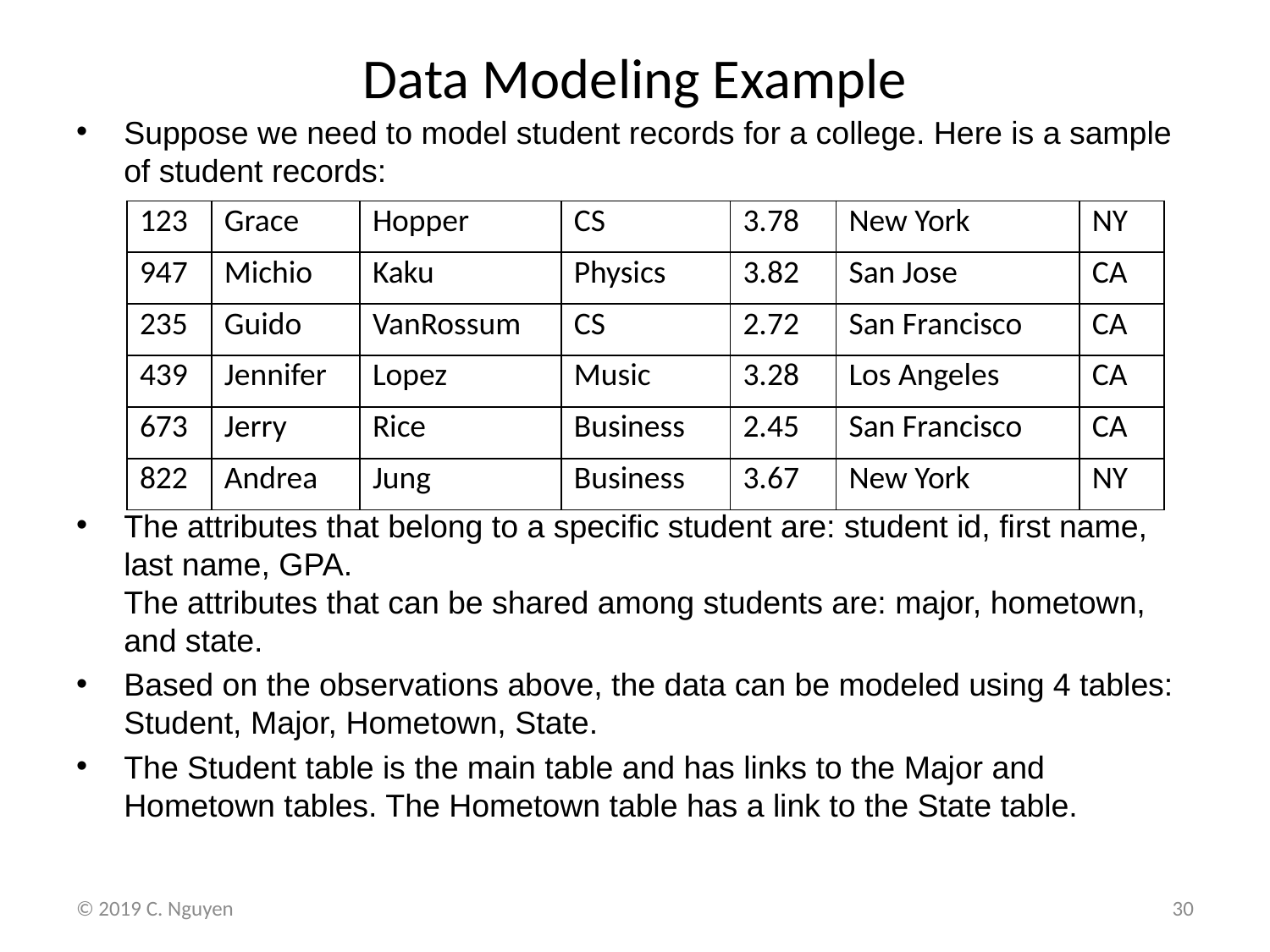

# Data Modeling Example
Suppose we need to model student records for a college. Here is a sample of student records:

The attributes that belong to a specific student are: student id, first name, last name, GPA.
The attributes that can be shared among students are: major, hometown, and state.
Based on the observations above, the data can be modeled using 4 tables: Student, Major, Hometown, State.
The Student table is the main table and has links to the Major and Hometown tables. The Hometown table has a link to the State table.
| 123 | Grace | Hopper | CS | 3.78 | New York | NY |
| --- | --- | --- | --- | --- | --- | --- |
| 947 | Michio | Kaku | Physics | 3.82 | San Jose | CA |
| 235 | Guido | VanRossum | CS | 2.72 | San Francisco | CA |
| 439 | Jennifer | Lopez | Music | 3.28 | Los Angeles | CA |
| 673 | Jerry | Rice | Business | 2.45 | San Francisco | CA |
| 822 | Andrea | Jung | Business | 3.67 | New York | NY |
© 2019 C. Nguyen
30